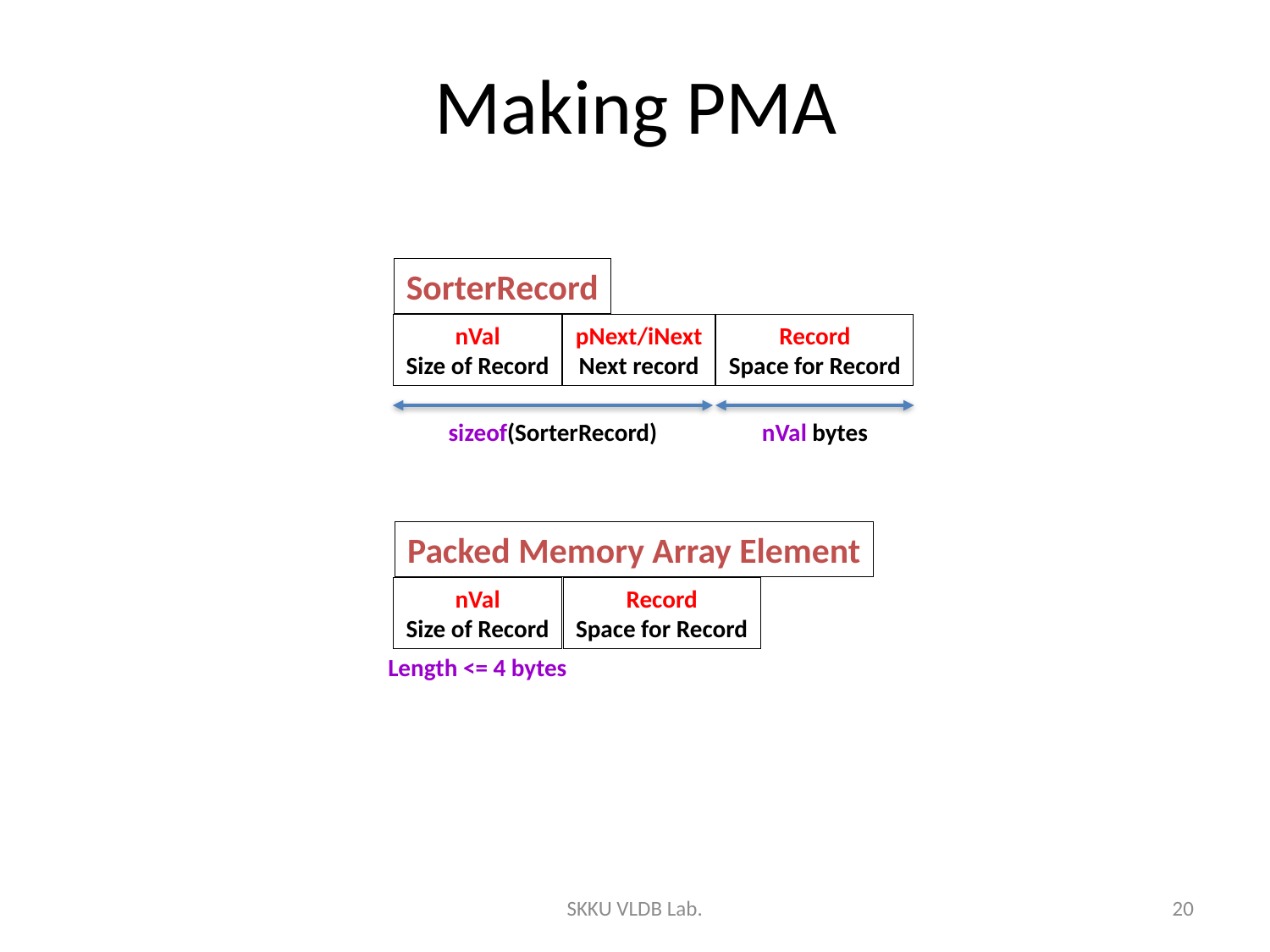

# Making PMA
SorterRecord
nVal
Size of Record
pNext/iNext
Next record
Record
Space for Record
sizeof(SorterRecord)
nVal bytes
Packed Memory Array Element
nVal
Size of Record
Record
Space for Record
Length <= 4 bytes
SKKU VLDB Lab.
20